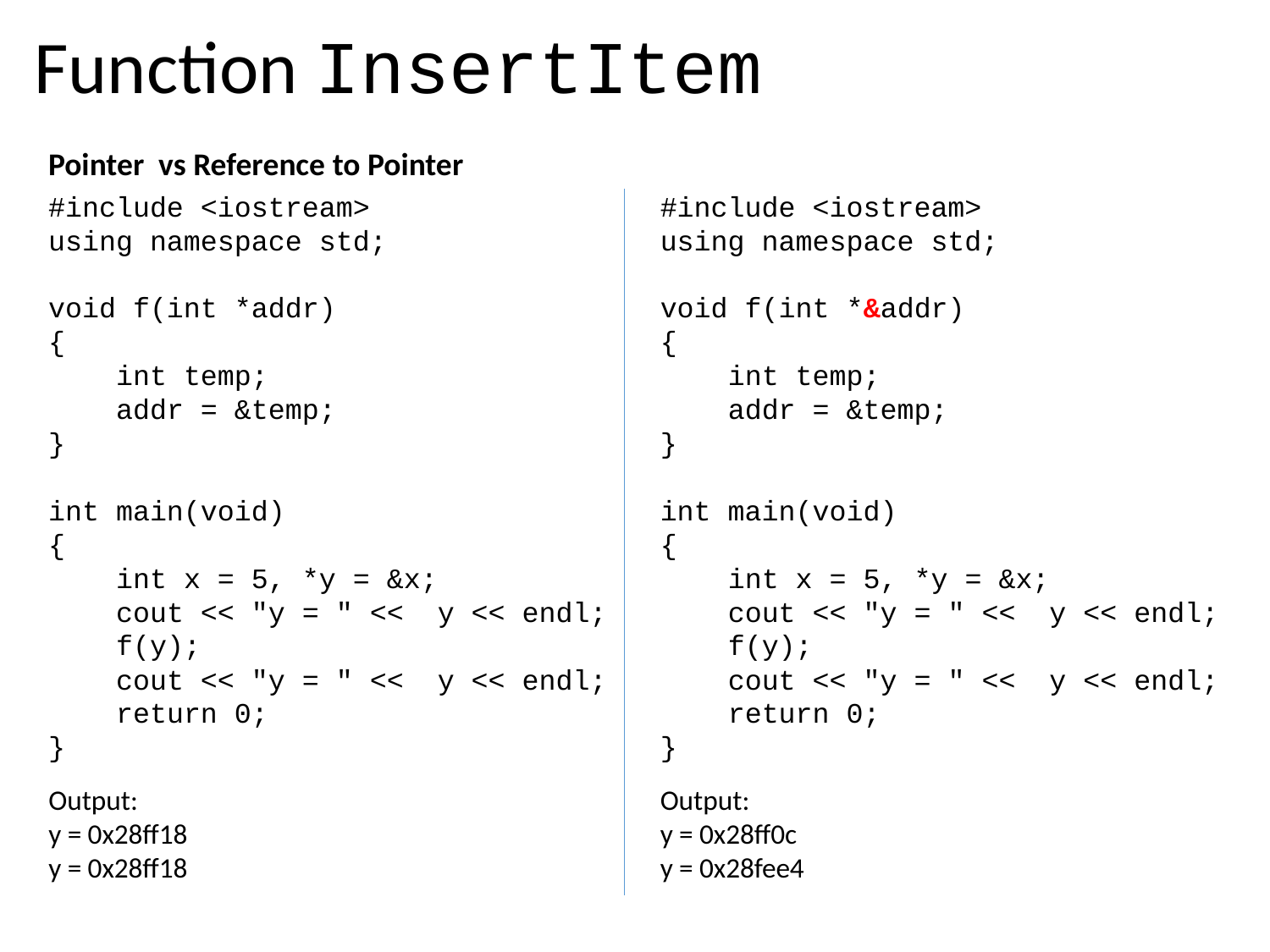

# Function InsertItem
Pointer  vs Reference to Pointer
#include <iostream>
using namespace std;

void f(int *addr)
{
    int temp;
    addr = &temp;
}

int main(void)
{
    int x = 5, *y = &x;
    cout << "y = " <<  y << endl;
    f(y);
    cout << "y = " <<  y << endl;
    return 0;
}
#include <iostream>
using namespace std;

void f(int *&addr)
{
    int temp;
    addr = &temp;
}

int main(void)
{
    int x = 5, *y = &x;
    cout << "y = " <<  y << endl;
    f(y);
    cout << "y = " <<  y << endl;
    return 0;
}
Output:
y = 0x28ff18
y = 0x28ff18
Output:
y = 0x28ff0c
y = 0x28fee4